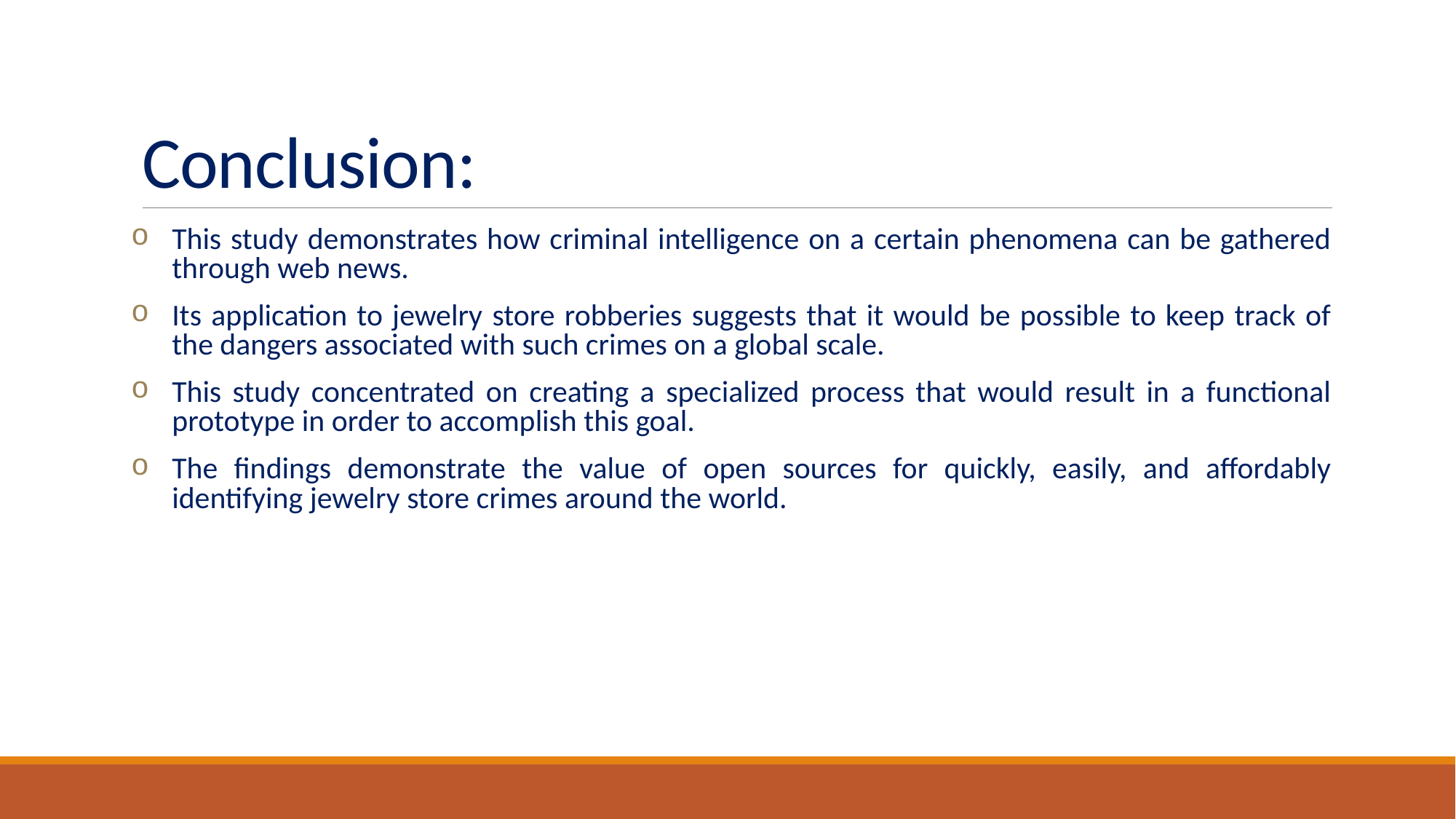

# Conclusion:
This study demonstrates how criminal intelligence on a certain phenomena can be gathered through web news.
Its application to jewelry store robberies suggests that it would be possible to keep track of the dangers associated with such crimes on a global scale.
This study concentrated on creating a specialized process that would result in a functional prototype in order to accomplish this goal.
The findings demonstrate the value of open sources for quickly, easily, and affordably identifying jewelry store crimes around the world.